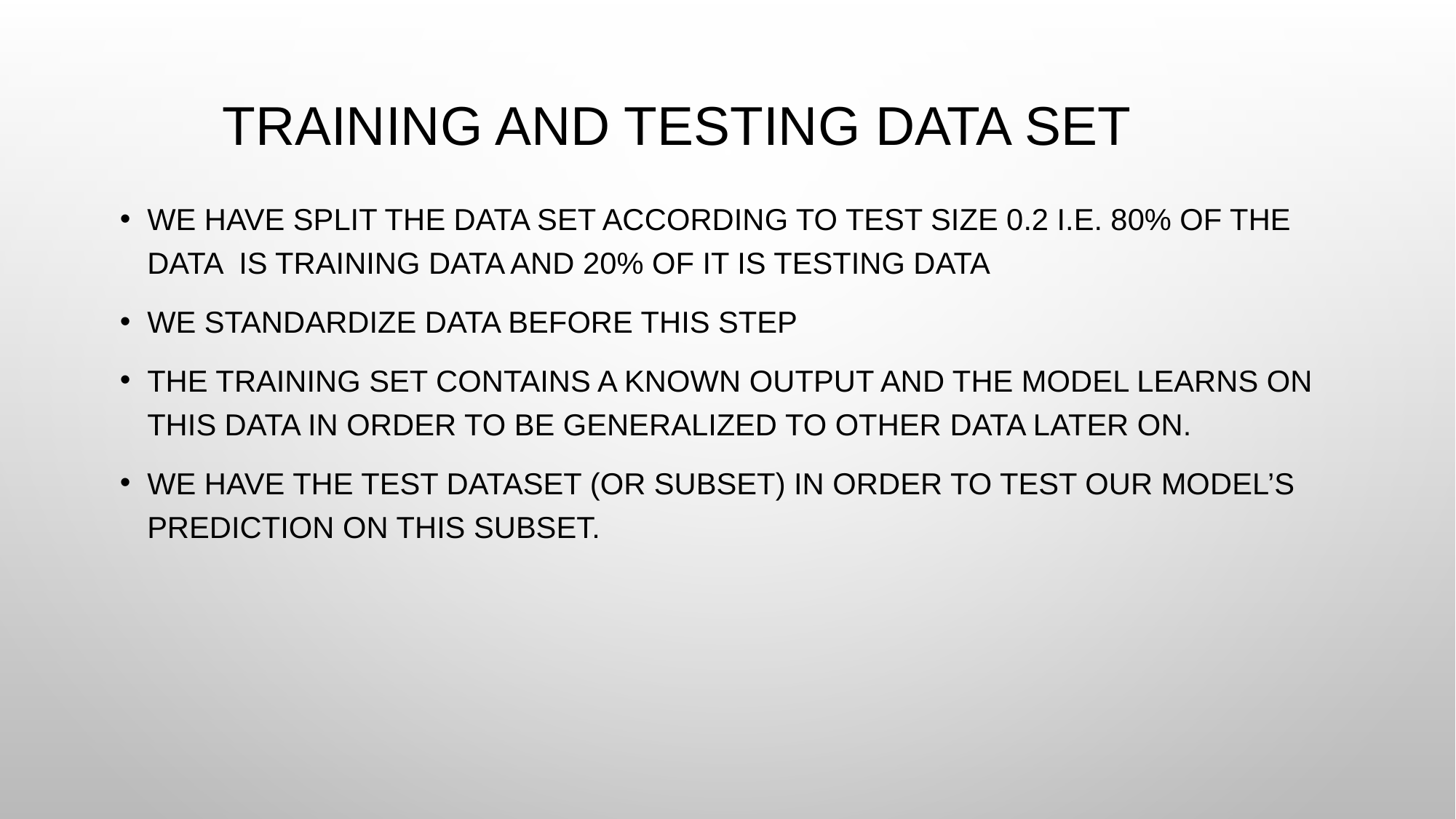

# Training and testing data set
We have split the data set according to test size 0.2 i.e. 80% of the data  is training data and 20% of it is testing data
We standardize data before this step
The training set contains a known output and the model learns on this data in order to be generalized to other data later on.
We have the test dataset (or subset) in order to test our model’s prediction on this subset.